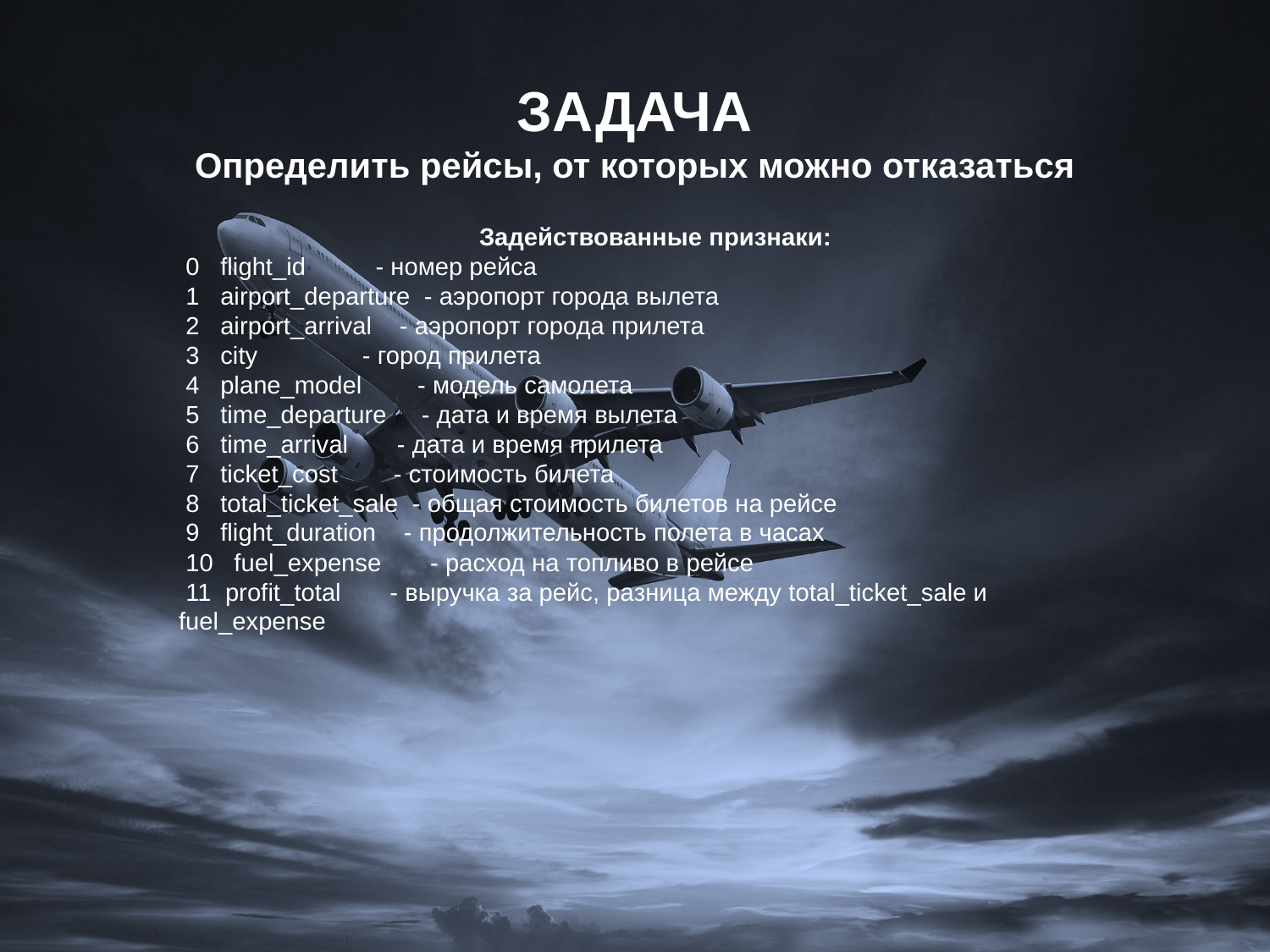

# ЗАДАЧА Определить рейсы, от которых можно отказаться
Задействованные признаки:
 0   flight_id          - номер рейса
 1   airport_departure  - аэропорт города вылета
 2   airport_arrival    - аэропорт города прилета
 3   city               - город прилета
 4   plane_model        - модель самолета
 5   time_departure     - дата и время вылета
 6   time_arrival       - дата и время прилета
 7   ticket_cost        - стоимость билета
 8   total_ticket_sale  - общая стоимость билетов на рейсе
 9   flight_duration    - продолжительность полета в часах
 10   fuel_expense       - расход на топливо в рейсе
 11  profit_total       - выручка за рейс, разница между total_ticket_sale и fuel_expense